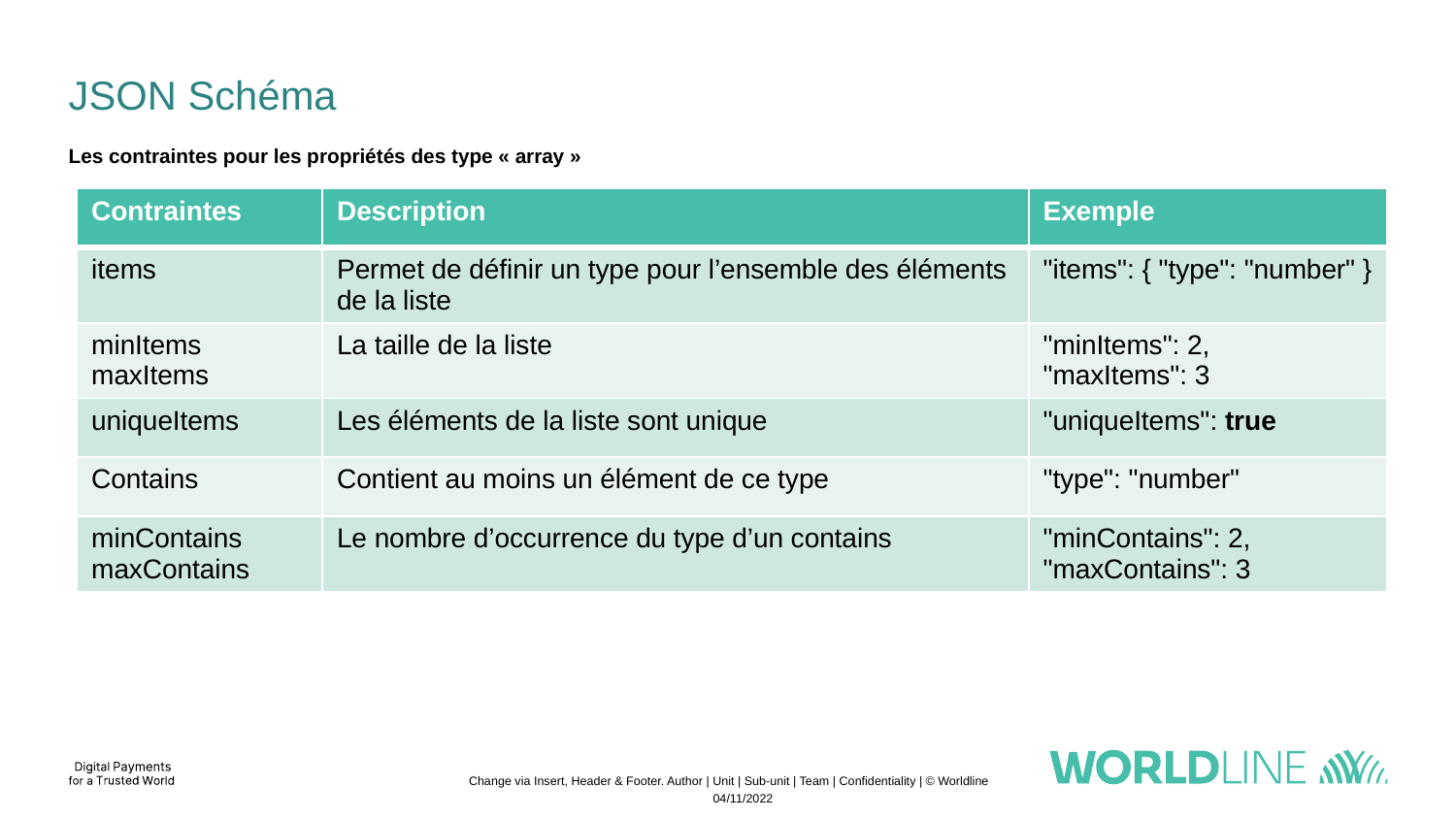

# JSON Schéma
Les contraintes pour les propriétés des type « array »
| Contraintes | Description | Exemple |
| --- | --- | --- |
| items | Permet de définir un type pour l’ensemble des éléments de la liste | "items": { "type": "number" } |
| minItems maxItems | La taille de la liste | "minItems": 2, "maxItems": 3 |
| uniqueItems | Les éléments de la liste sont unique | "uniqueItems": true |
| Contains | Contient au moins un élément de ce type | "type": "number" |
| minContains maxContains | Le nombre d’occurrence du type d’un contains | "minContains": 2, "maxContains": 3 |
Change via Insert, Header & Footer. Author | Unit | Sub-unit | Team | Confidentiality | © Worldline
04/11/2022